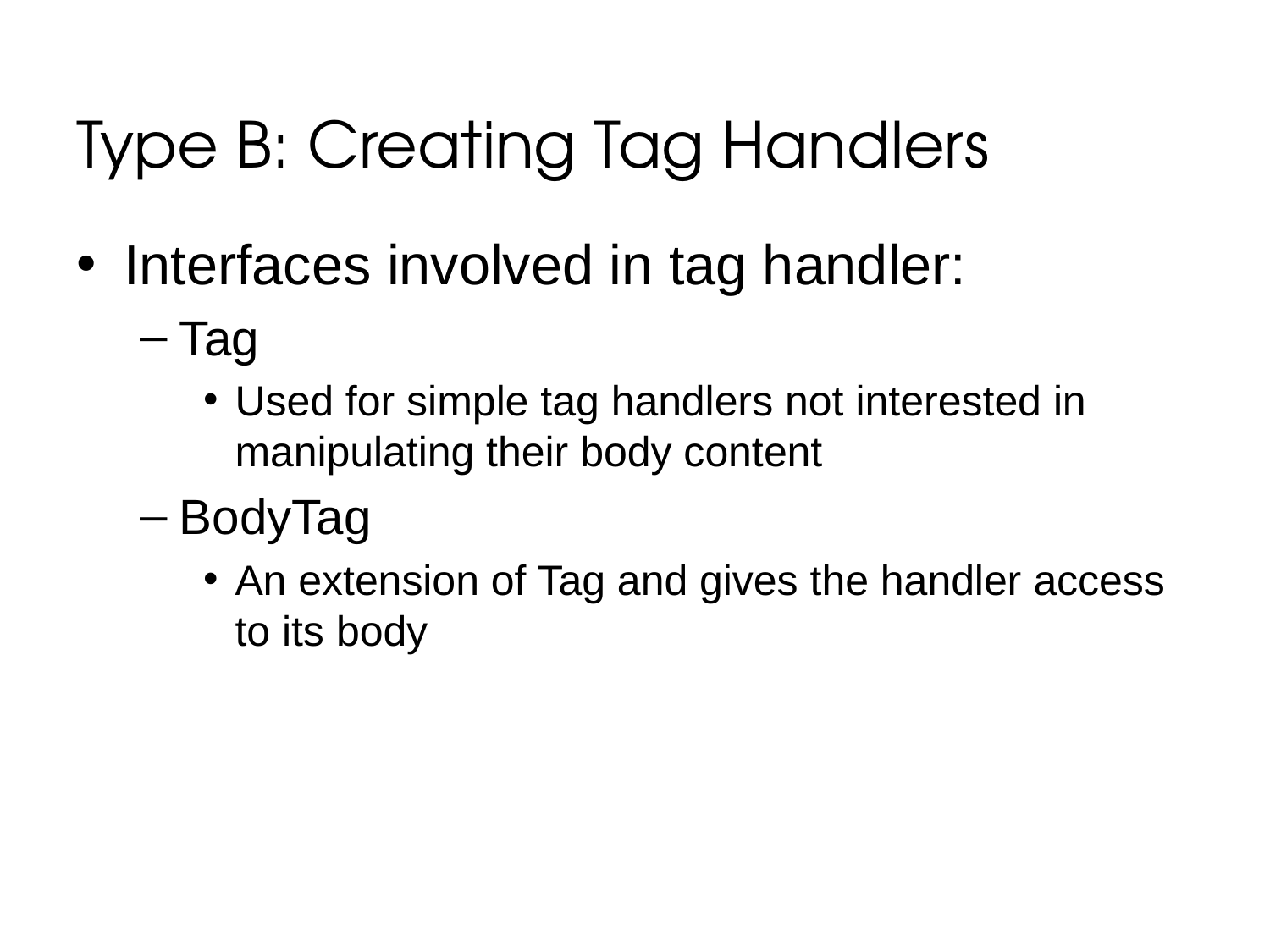

# Type B: Creating Tag Handlers
Interfaces involved in tag handler:
Tag
Used for simple tag handlers not interested in manipulating their body content
BodyTag
An extension of Tag and gives the handler access to its body